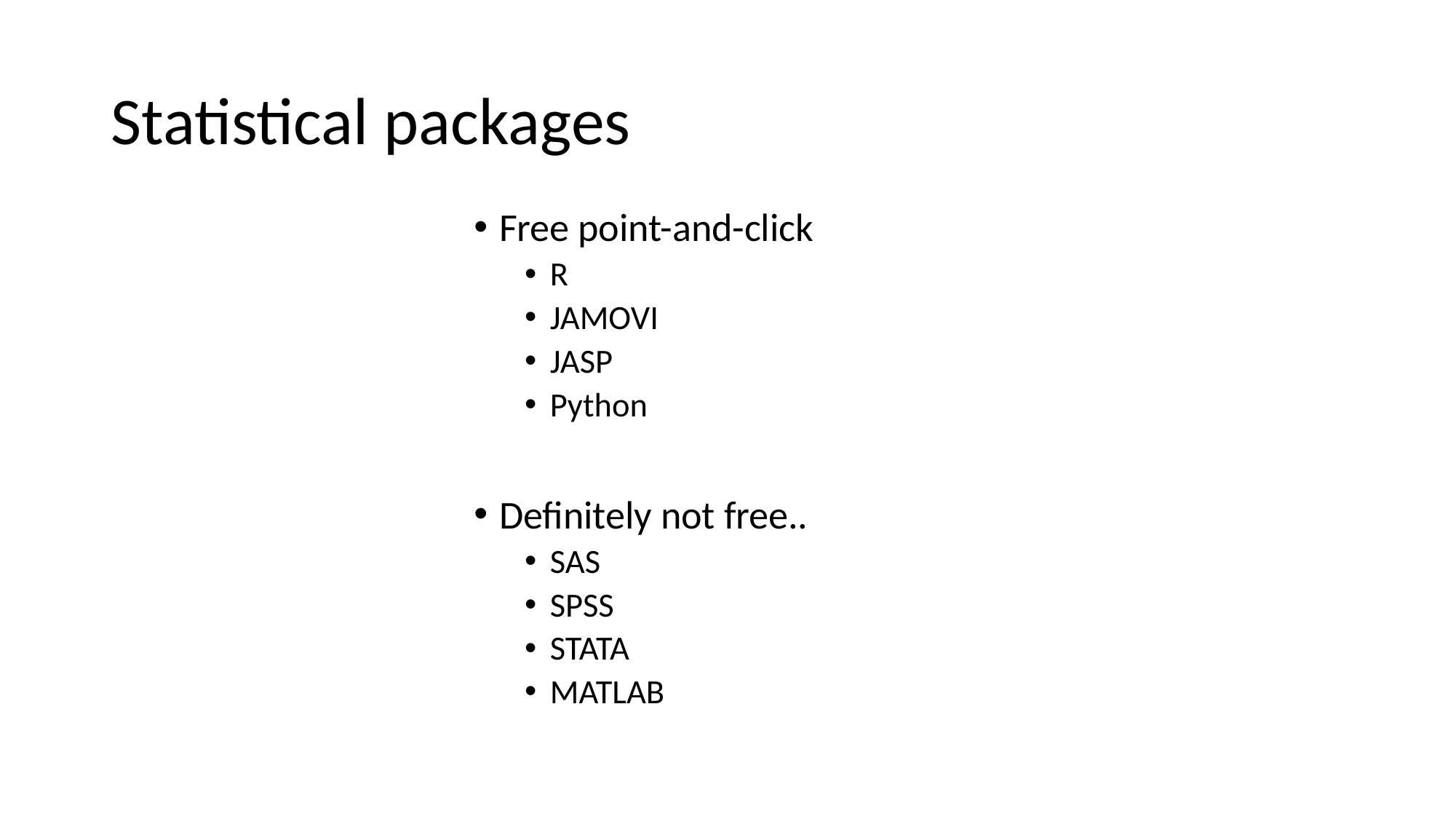

# Statistical packages
Free point-and-click
R
JAMOVI
JASP
Python

Definitely not free..
SAS
SPSS
STATA
MATLAB